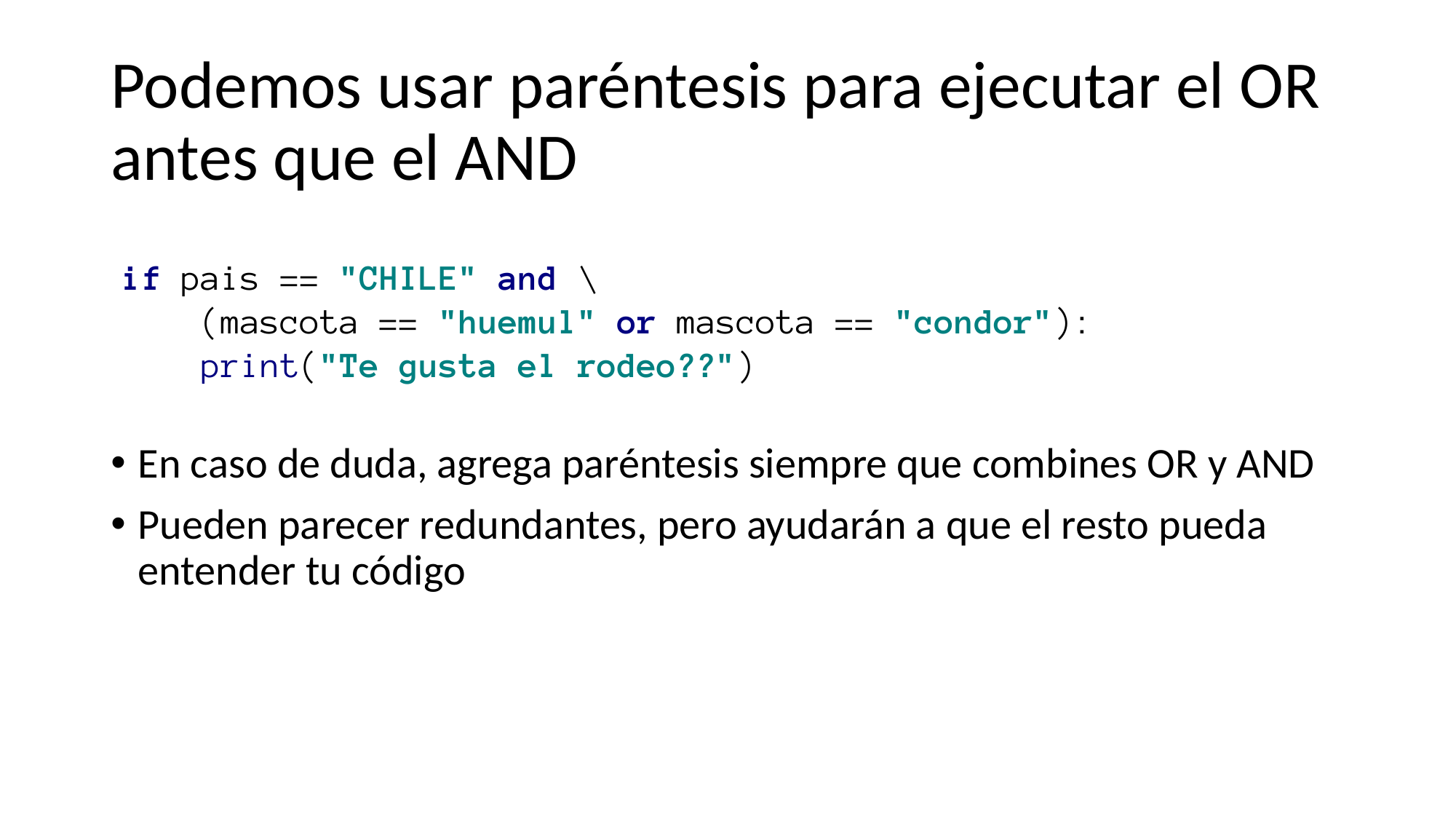

# Podemos usar paréntesis para ejecutar el OR antes que el AND
if pais == "CHILE" and \
    (mascota == "huemul" or mascota == "condor"):
    print("Te gusta el rodeo??")
En caso de duda, agrega paréntesis siempre que combines OR y AND
Pueden parecer redundantes, pero ayudarán a que el resto pueda entender tu código